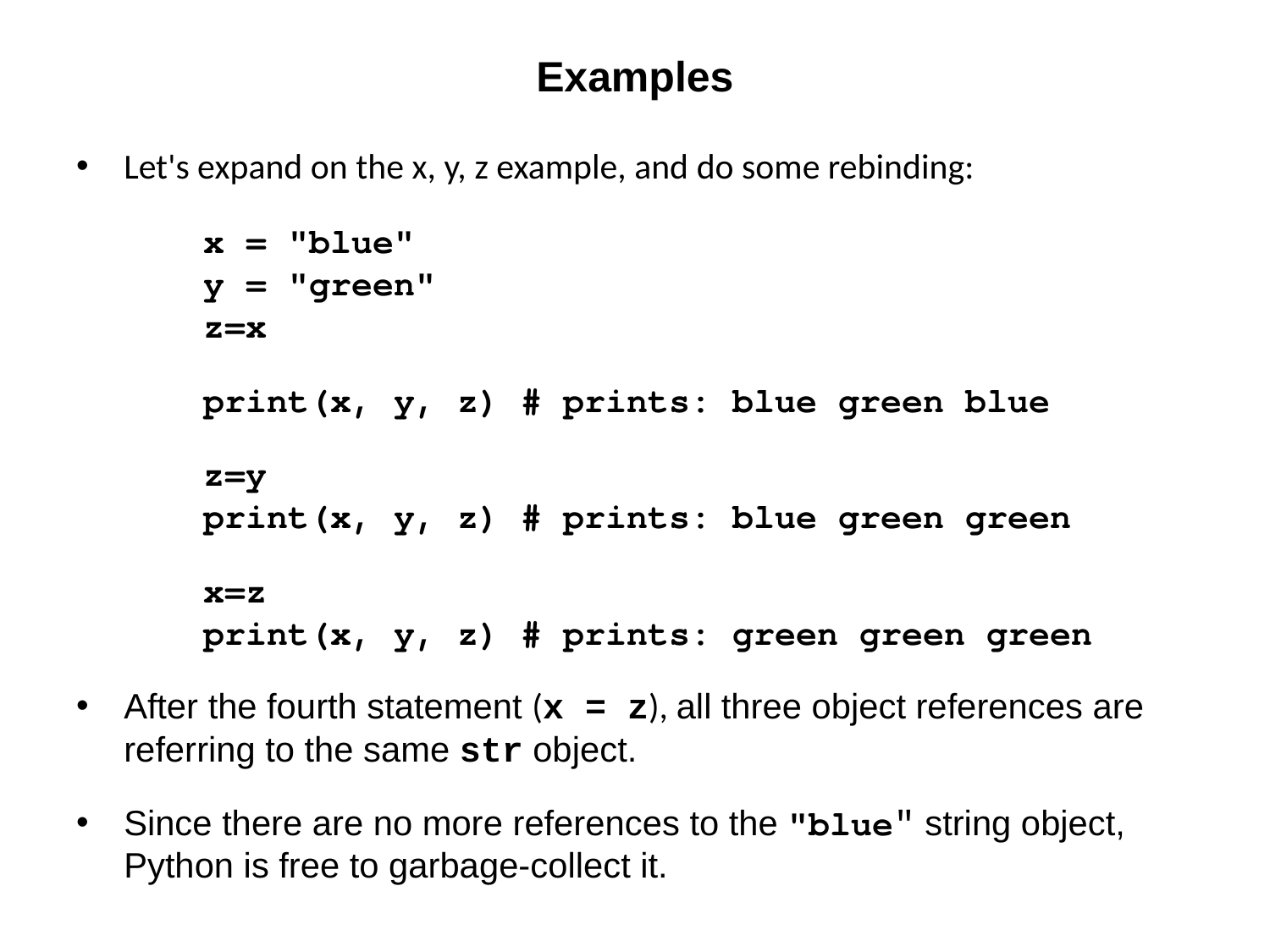

# Examples
Let's expand on the x, y, z example, and do some rebinding:
	x = "blue"
	y = "green"
	z=x
	print(x, y, z) # prints: blue green blue
	z=y
	print(x, y, z) # prints: blue green green
	x=z
	print(x, y, z) # prints: green green green
After the fourth statement (x = z), all three object references are referring to the same str object.
Since there are no more references to the "blue" string object, Python is free to garbage-collect it.